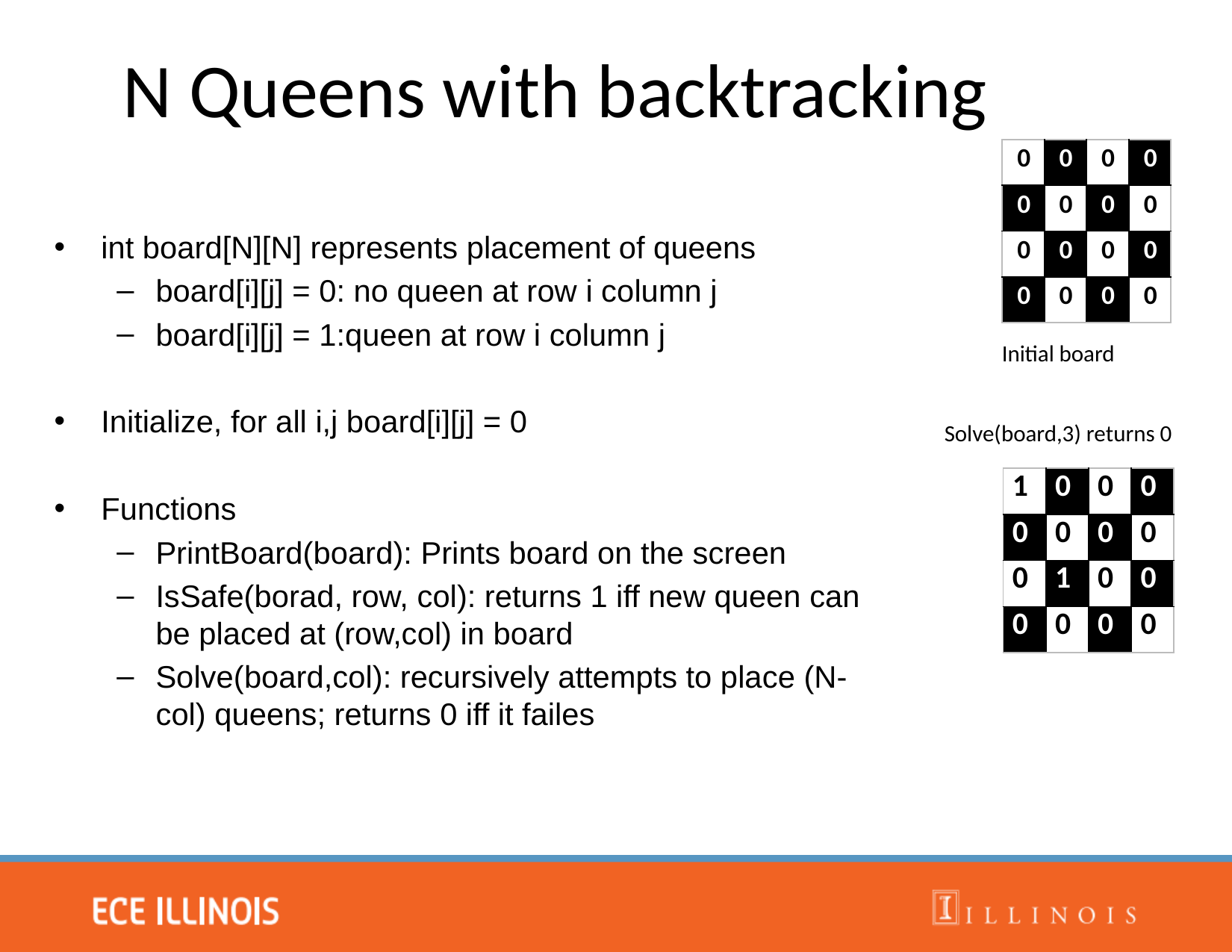

# N Queens with backtracking
| 0 | 0 | 0 | 0 |
| --- | --- | --- | --- |
| 0 | 0 | 0 | 0 |
| 0 | 0 | 0 | 0 |
| 0 | 0 | 0 | 0 |
int board[N][N] represents placement of queens
board[i][j] = 0: no queen at row i column j
board[i][j] = 1:queen at row i column j

Initialize, for all i,j board[i][j] = 0

Functions
PrintBoard(board): Prints board on the screen
IsSafe(borad, row, col): returns 1 iff new queen can be placed at (row,col) in board
Solve(board,col): recursively attempts to place (N-col) queens; returns 0 iff it failes

Initial board
Solve(board,3) returns 0
| 1 | 0 | 0 | 0 |
| --- | --- | --- | --- |
| 0 | 0 | 0 | 0 |
| 0 | 1 | 0 | 0 |
| 0 | 0 | 0 | 0 |